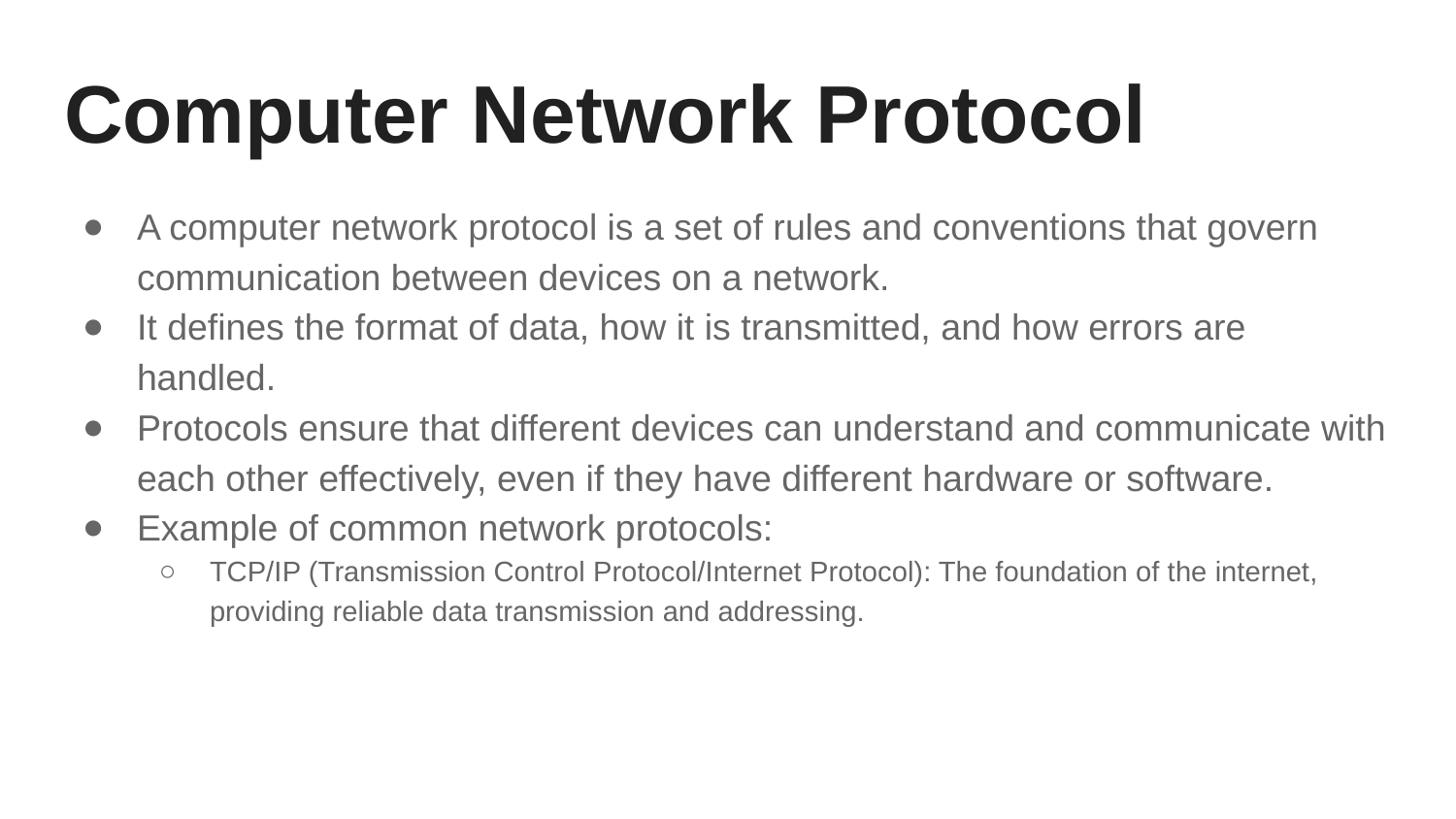

# Computer Network Protocol
A computer network protocol is a set of rules and conventions that govern communication between devices on a network.
It defines the format of data, how it is transmitted, and how errors are handled.
Protocols ensure that different devices can understand and communicate with each other effectively, even if they have different hardware or software.
Example of common network protocols:
TCP/IP (Transmission Control Protocol/Internet Protocol): The foundation of the internet, providing reliable data transmission and addressing.